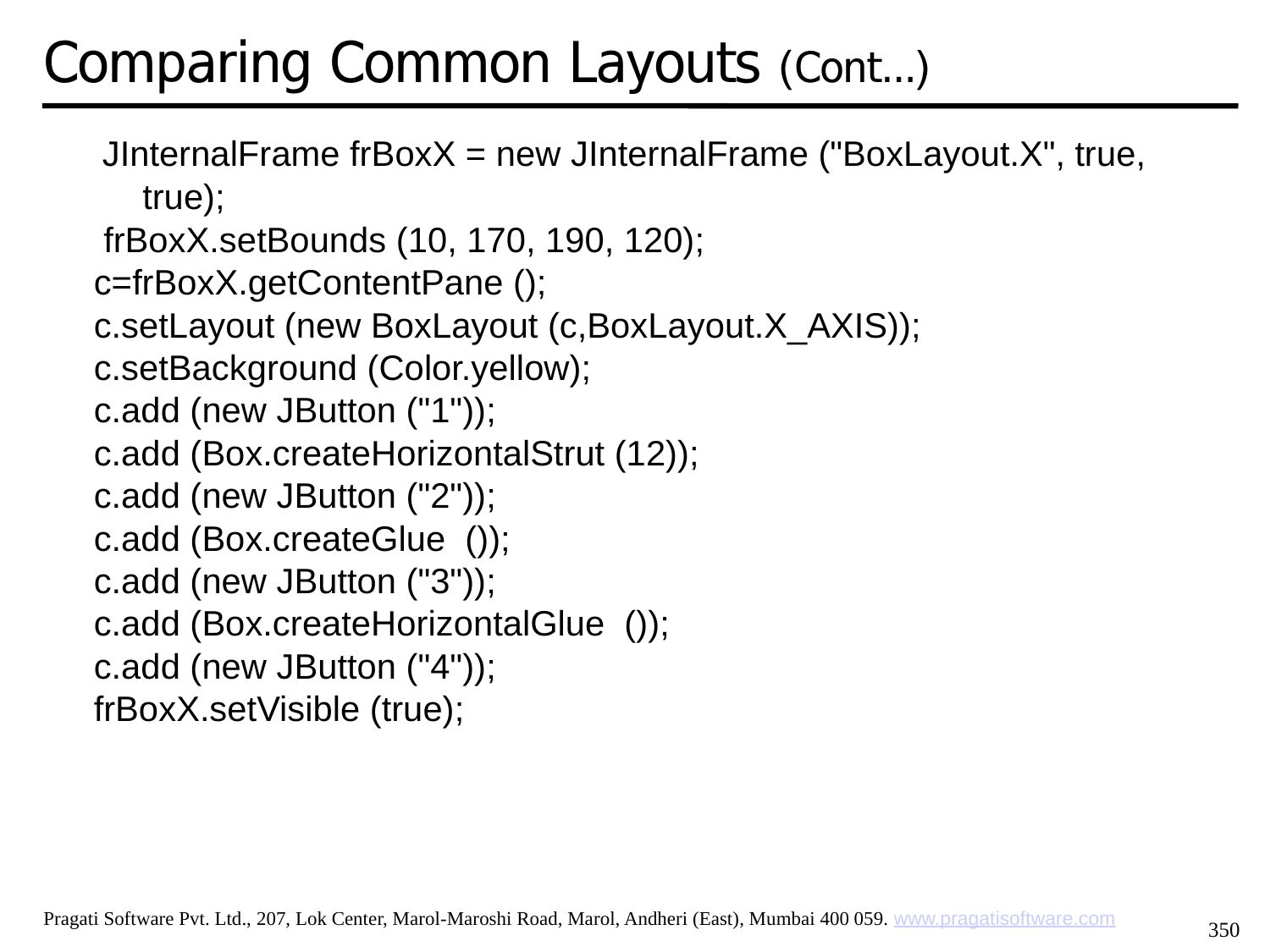

Comparing Common Layouts (Cont…)
    JInternalFrame frBoxX = new JInternalFrame ("BoxLayout.X", true,
         true);
     frBoxX.setBounds (10, 170, 190, 120);
    c=frBoxX.getContentPane ();
    c.setLayout (new BoxLayout (c,BoxLayout.X_AXIS));
    c.setBackground (Color.yellow);
    c.add (new JButton ("1"));
    c.add (Box.createHorizontalStrut (12));
    c.add (new JButton ("2"));
    c.add (Box.createGlue  ());
    c.add (new JButton ("3"));
    c.add (Box.createHorizontalGlue  ());
    c.add (new JButton ("4"));
    frBoxX.setVisible (true);